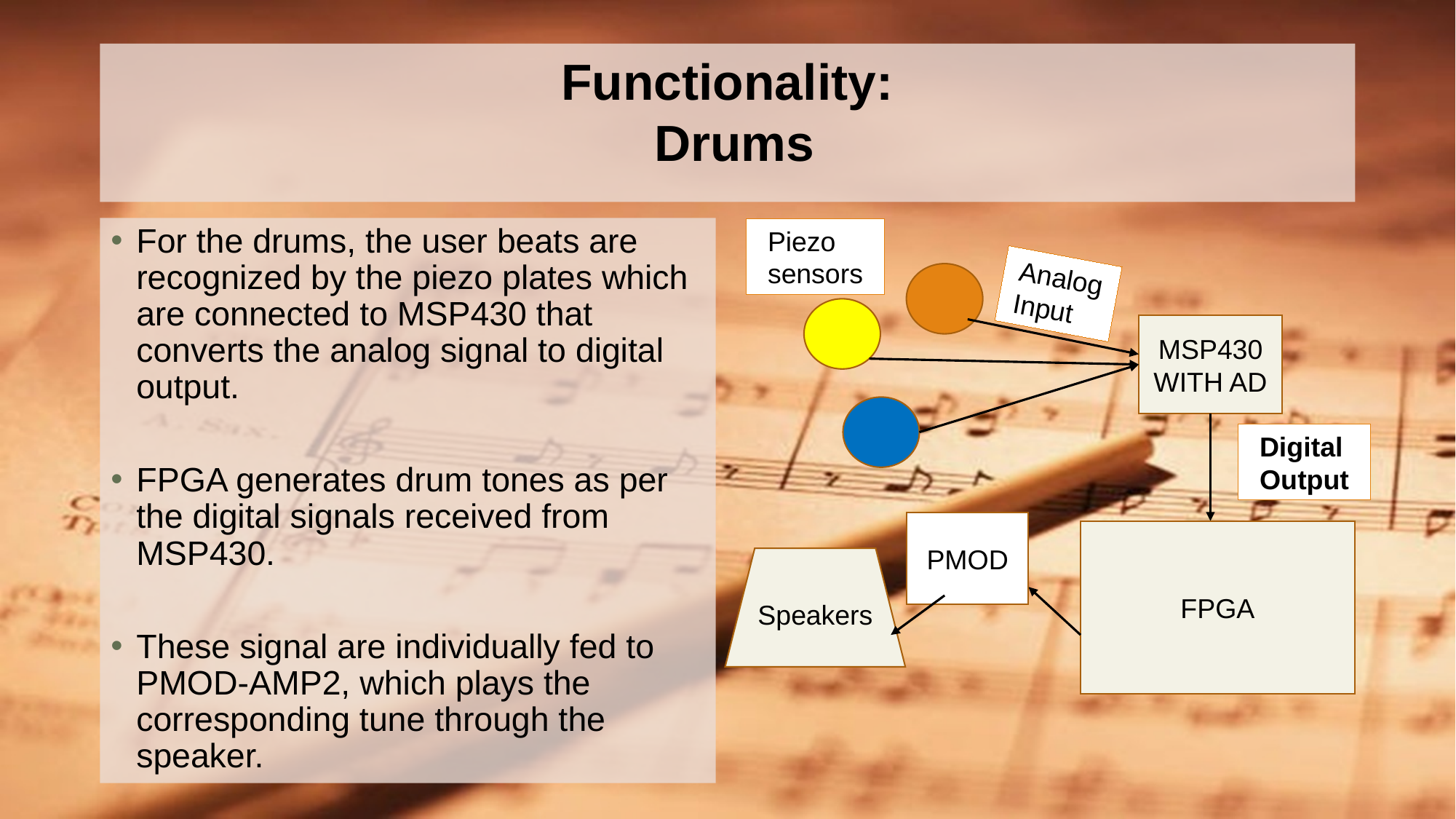

# Functionality: Drums
For the drums, the user beats are recognized by the piezo plates which are connected to MSP430 that converts the analog signal to digital output.

FPGA generates drum tones as per the digital signals received from MSP430.

These signal are individually fed to PMOD-AMP2, which plays the corresponding tune through the speaker.

Piezo sensors
Analog Input

MSP430 WITH AD

Digital Output
PMOD
FPGA
Speakers